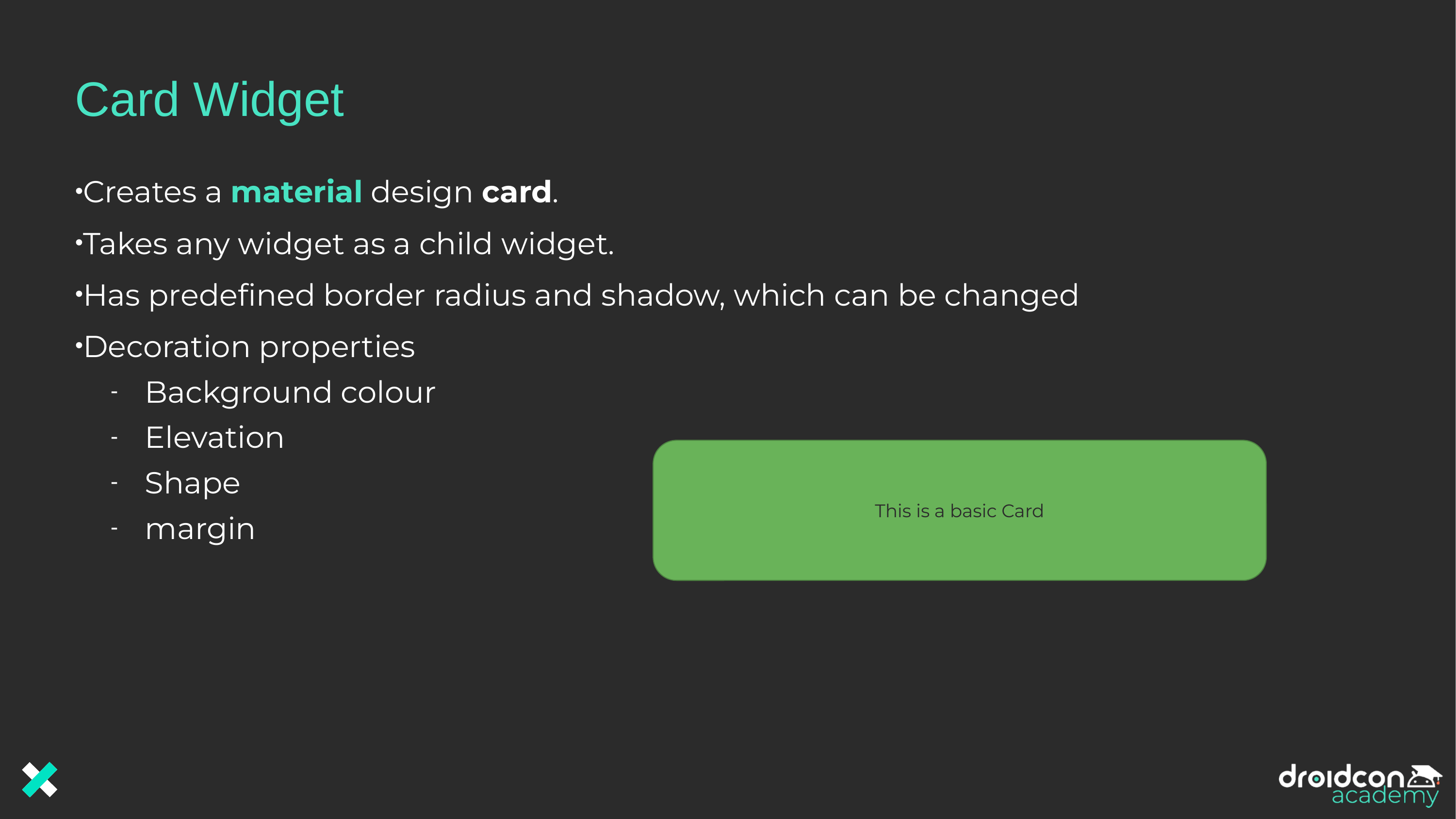

# Card Widget
Creates a material design card.
Takes any widget as a child widget.
Has predefined border radius and shadow, which can be changed
Decoration properties
Background colour
Elevation
Shape
margin
This is a basic Card